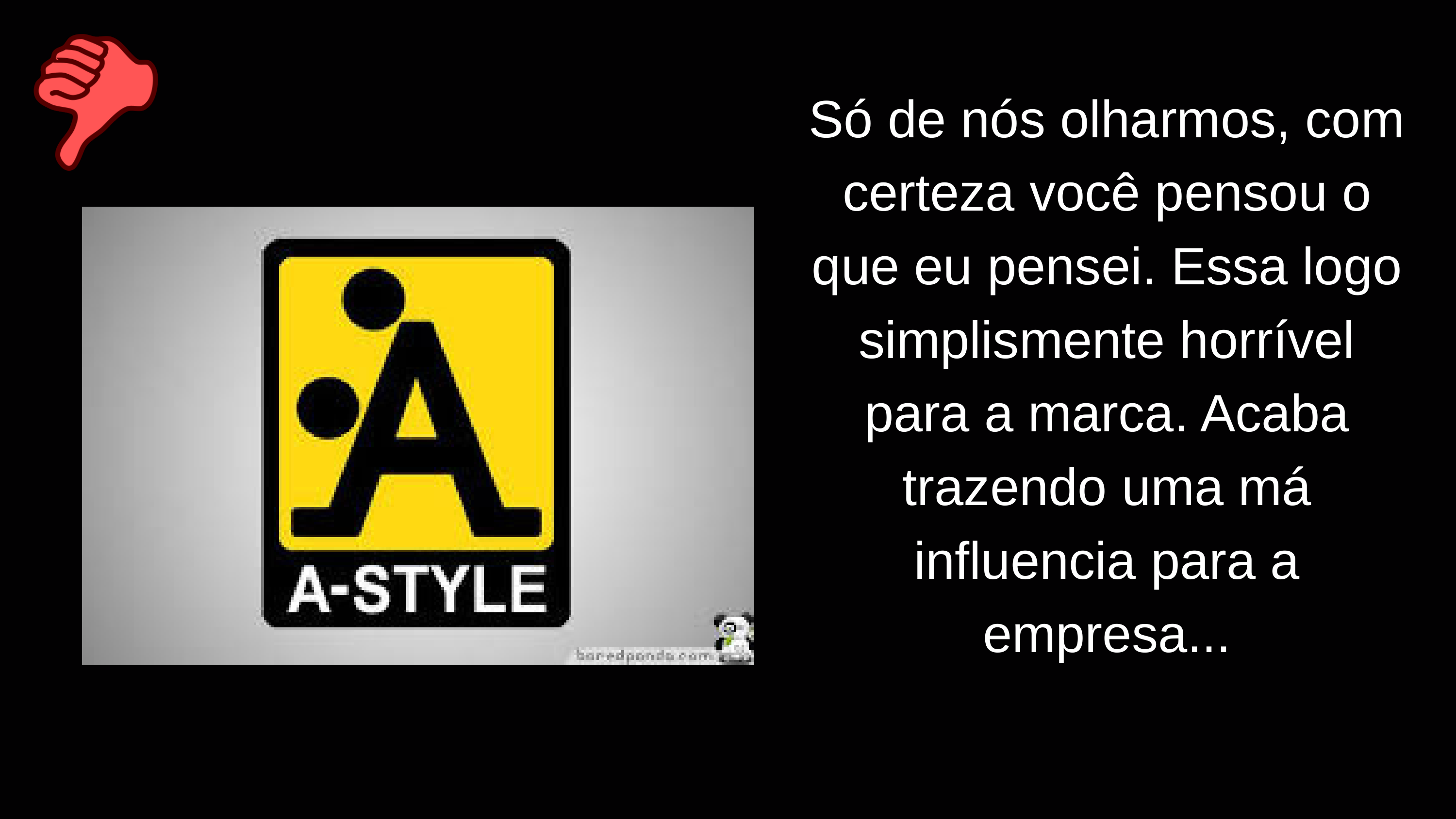

Só de nós olharmos, com certeza você pensou o que eu pensei. Essa logo simplismente horrível para a marca. Acaba trazendo uma má influencia para a empresa...